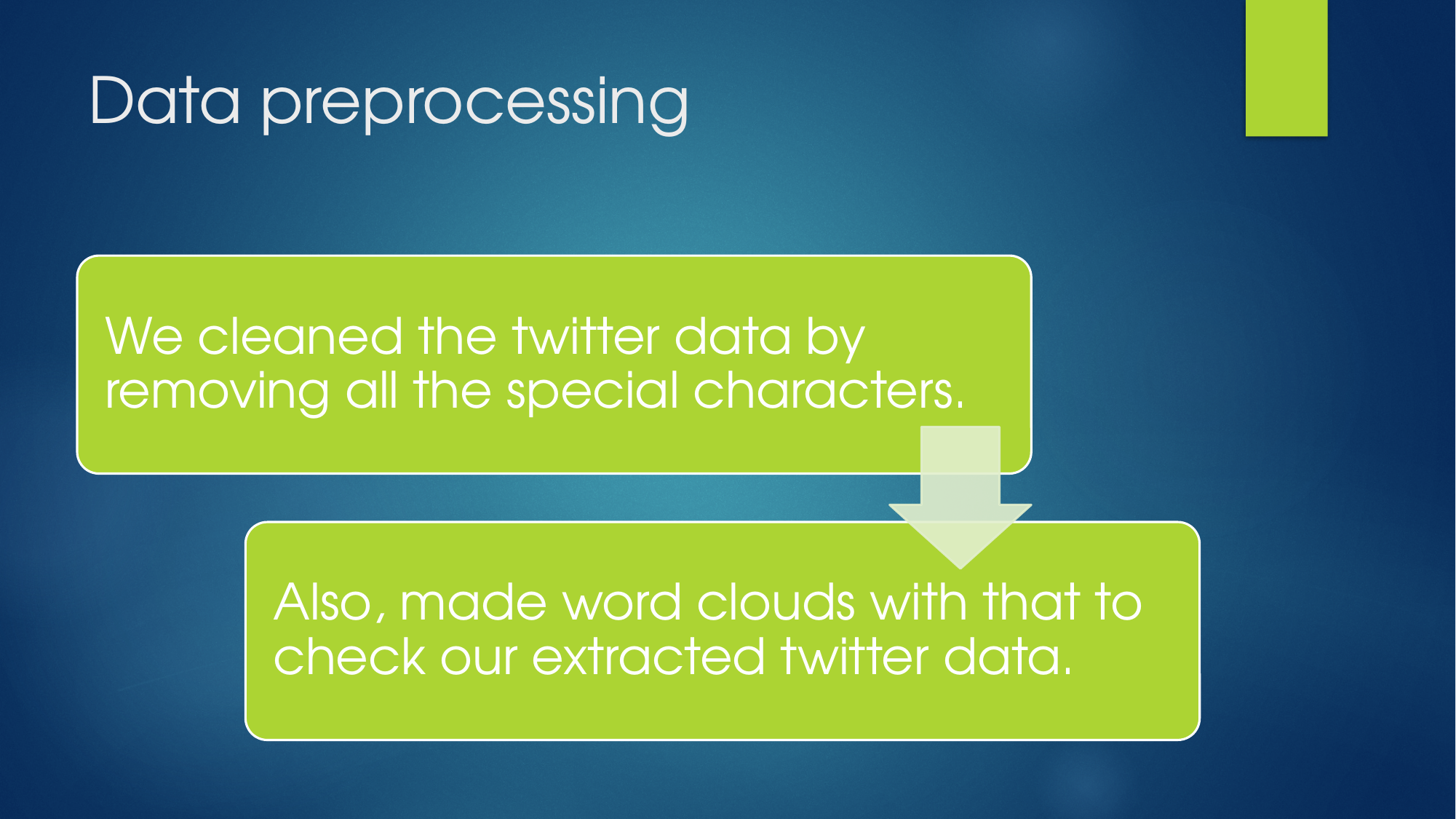

# Data preprocessing
We cleaned the twitter data by removing all the special characters.
Also, made word clouds with that to check our extracted twitter data.